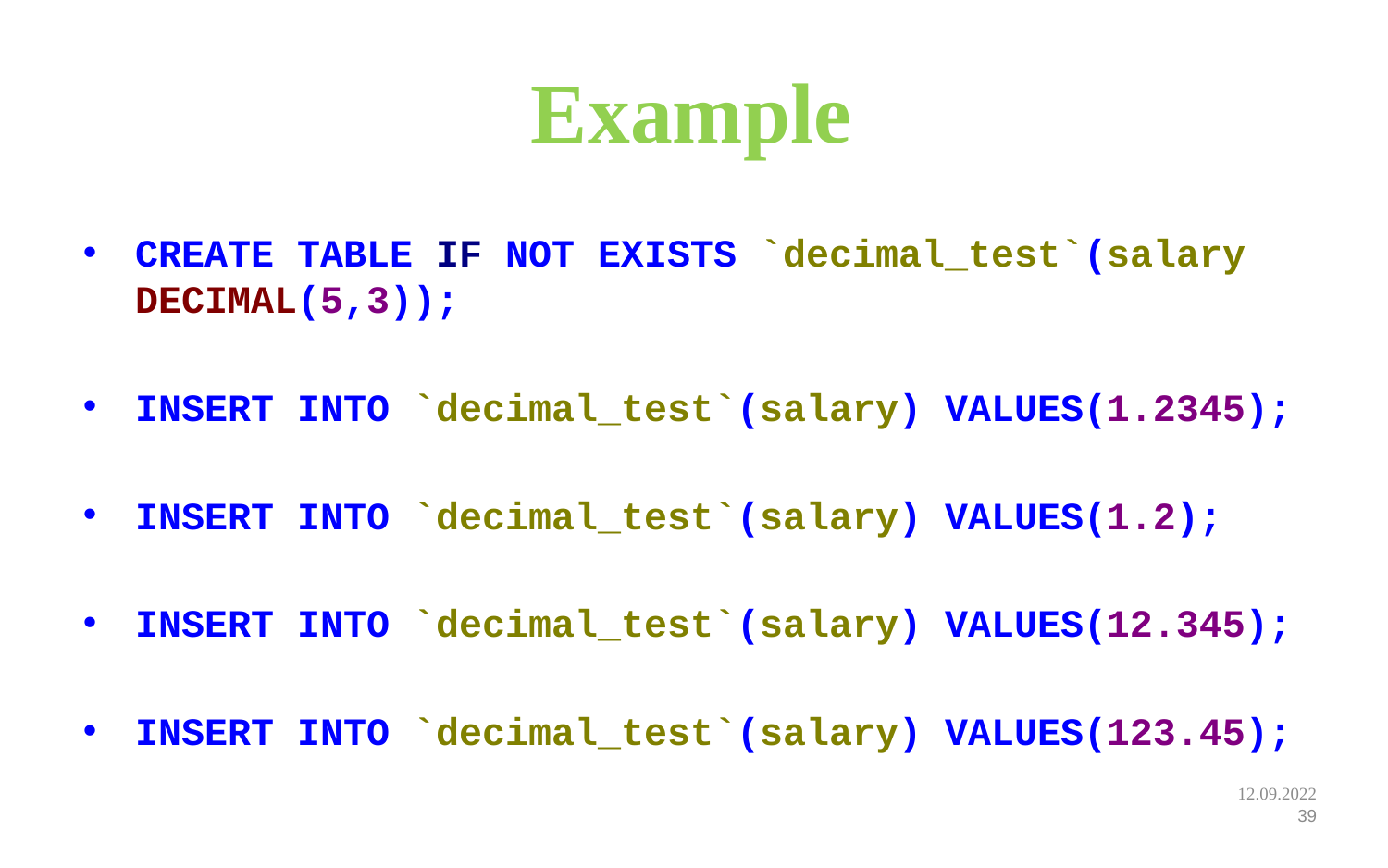

# Example
CREATE TABLE IF NOT EXISTS `decimal_test`(salary DECIMAL(5,3));

INSERT INTO `decimal_test`(salary) VALUES(1.2345);

INSERT INTO `decimal_test`(salary) VALUES(1.2);

INSERT INTO `decimal_test`(salary) VALUES(12.345);

INSERT INTO `decimal_test`(salary) VALUES(123.45);

12.09.2022
39